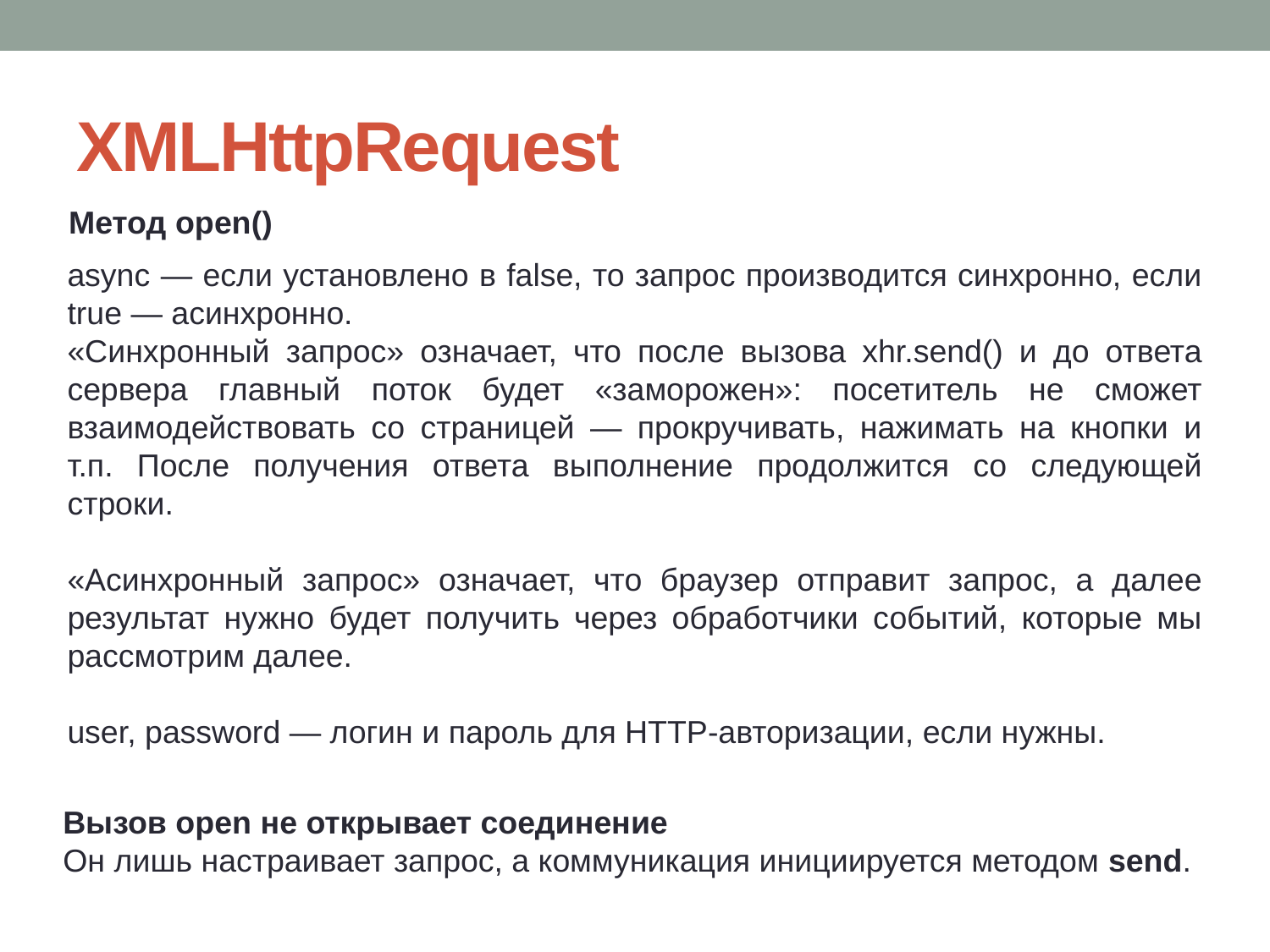

# XMLHttpRequest
Метод open()
async — если установлено в false, то запрос производится синхронно, если true — асинхронно.
«Синхронный запрос» означает, что после вызова xhr.send() и до ответа сервера главный поток будет «заморожен»: посетитель не сможет взаимодействовать со страницей — прокручивать, нажимать на кнопки и т.п. После получения ответа выполнение продолжится со следующей строки.

«Асинхронный запрос» означает, что браузер отправит запрос, а далее результат нужно будет получить через обработчики событий, которые мы рассмотрим далее.

user, password — логин и пароль для HTTP-авторизации, если нужны.
Вызов open не открывает соединение
Он лишь настраивает запрос, а коммуникация инициируется методом send.